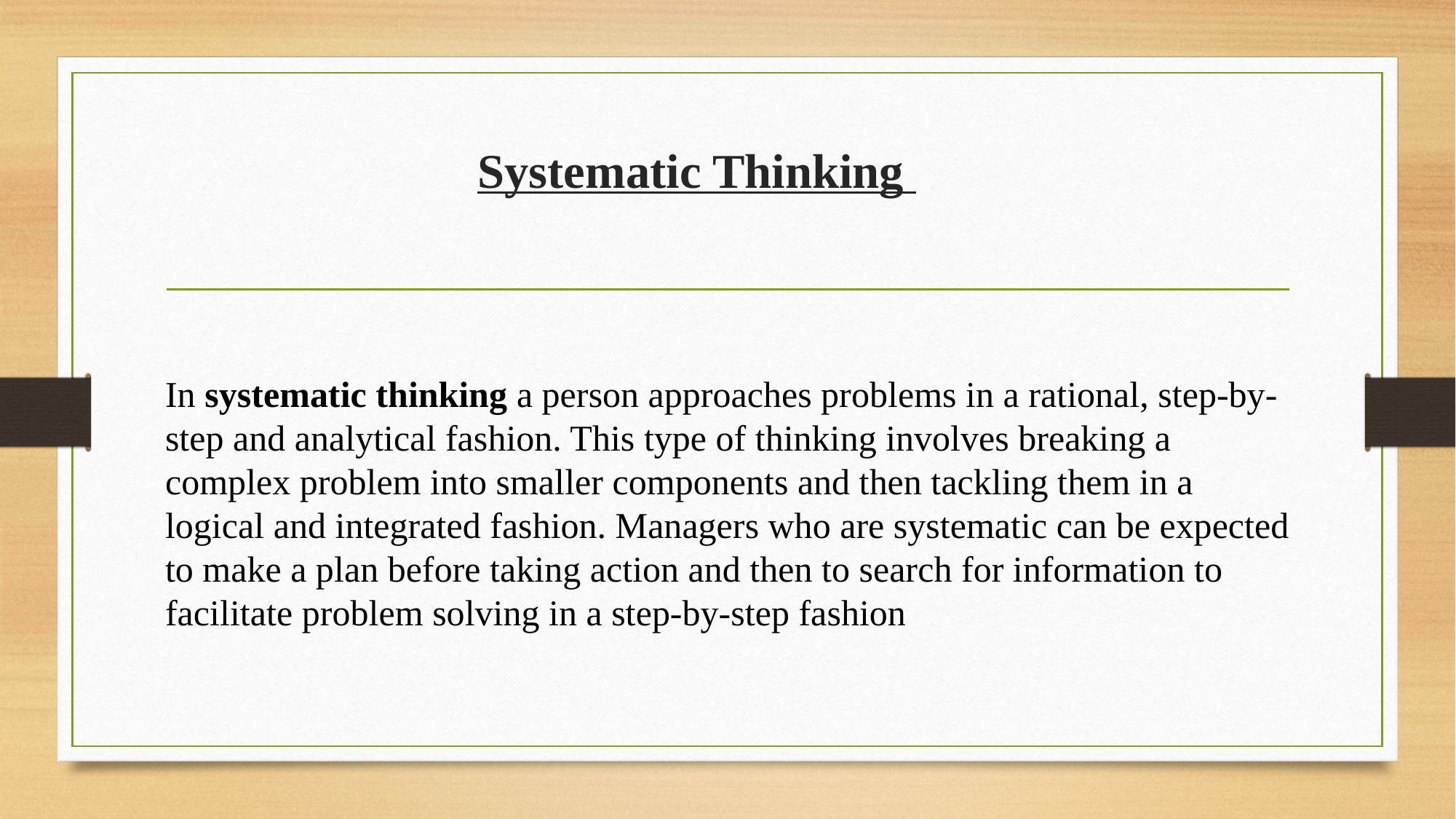

# Systematic Thinking

In systematic thinking a person approaches problems in a rational, step‐by‐step and analytical fashion. This type of thinking involves breaking a complex problem into smaller components and then tackling them in a logical and integrated fashion. Managers who are systematic can be expected to make a plan before taking action and then to search for information to facilitate problem solving in a step‐by‐step fashion